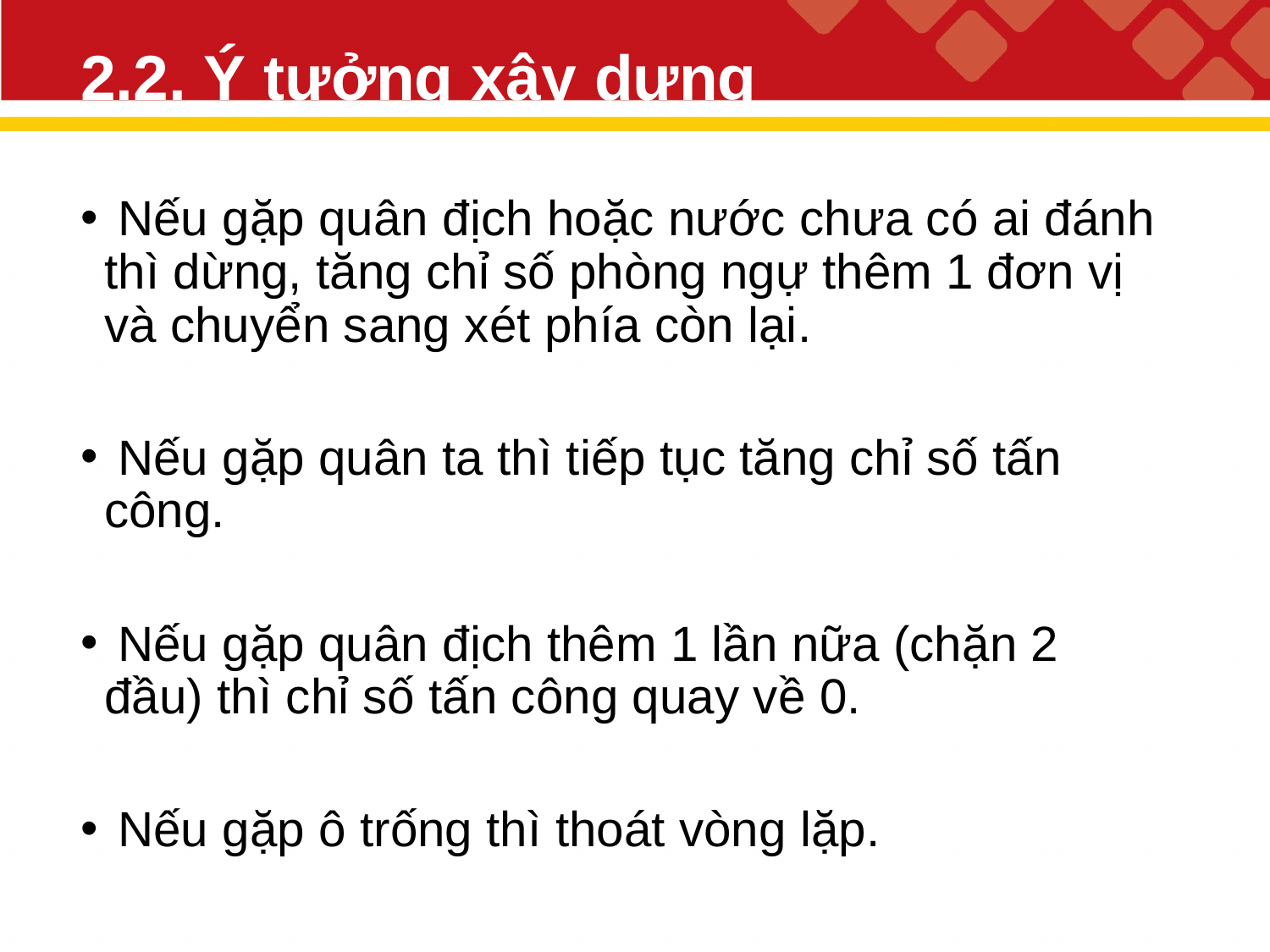

# 2.2. Ý tưởng xây dựng
 Nếu gặp quân địch hoặc nước chưa có ai đánh thì dừng, tăng chỉ số phòng ngự thêm 1 đơn vị và chuyển sang xét phía còn lại.

 Nếu gặp quân ta thì tiếp tục tăng chỉ số tấn công.

 Nếu gặp quân địch thêm 1 lần nữa (chặn 2 đầu) thì chỉ số tấn công quay về 0.

 Nếu gặp ô trống thì thoát vòng lặp.